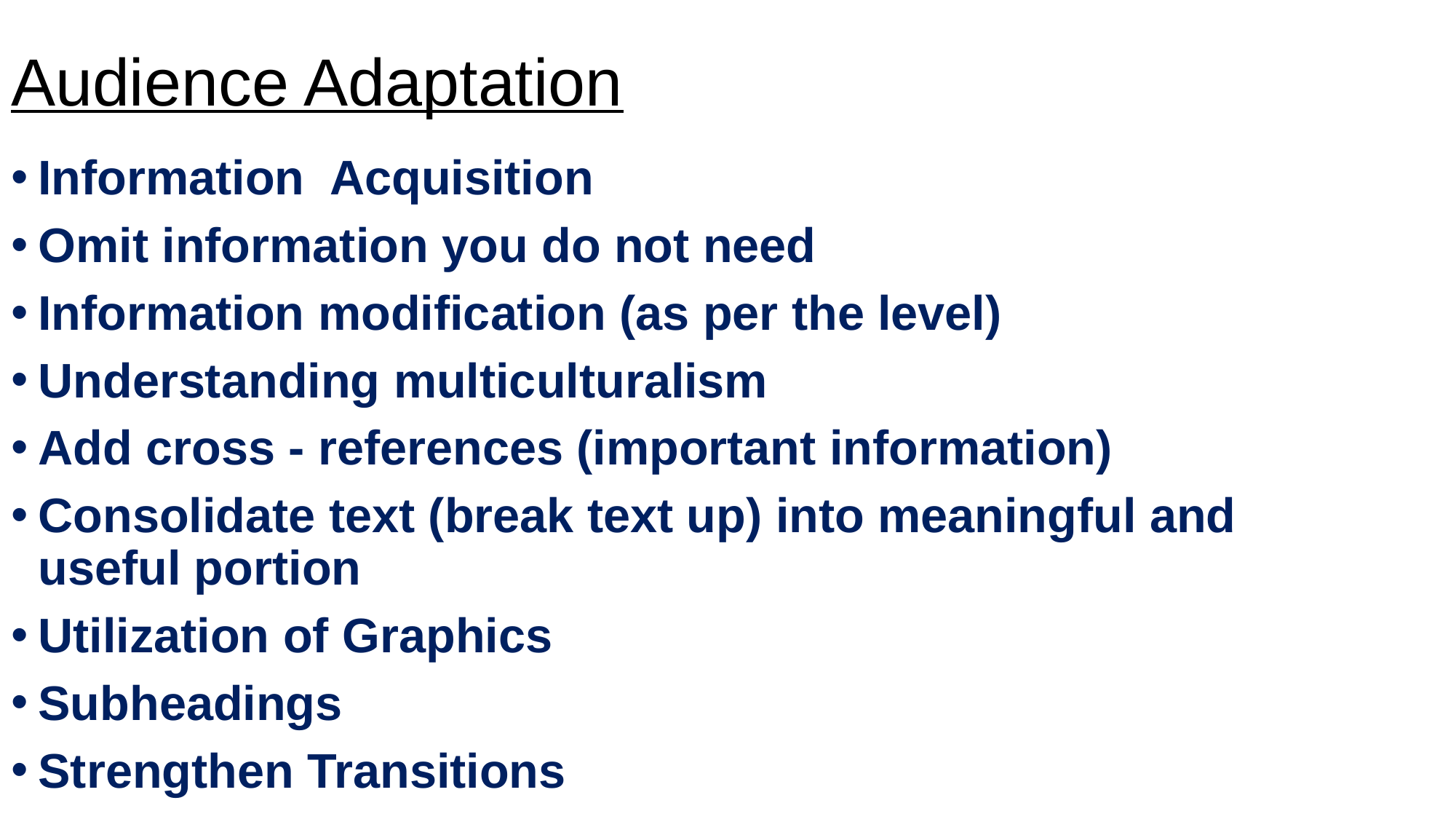

# Audience Adaptation
Information  Acquisition
Omit information you do not need
Information modification (as per the level)
Understanding multiculturalism
Add cross - references (important information)
Consolidate text (break text up) into meaningful and useful portion
Utilization of Graphics
Subheadings
Strengthen Transitions
Structure